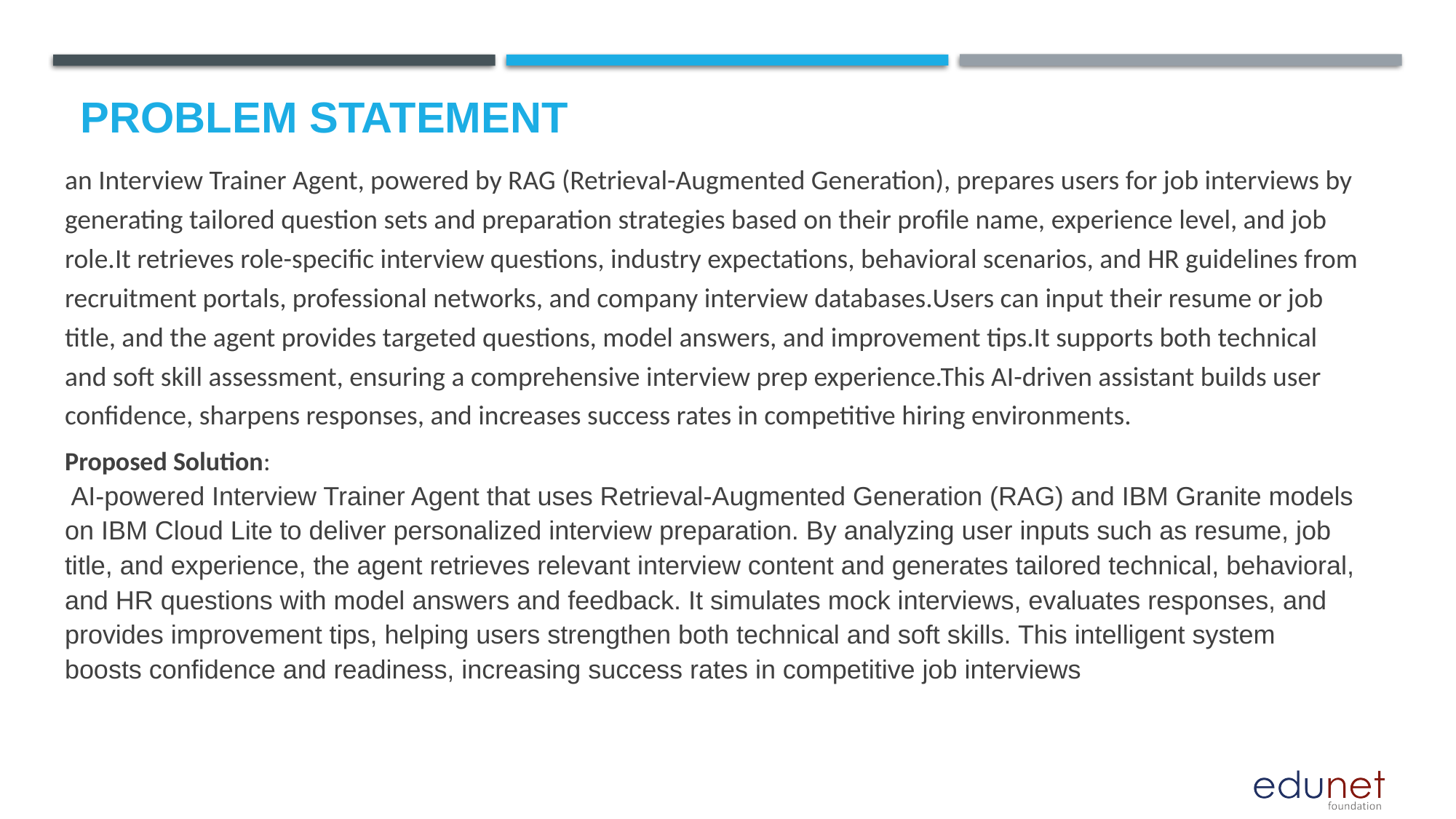

# Problem Statement
an Interview Trainer Agent, powered by RAG (Retrieval-Augmented Generation), prepares users for job interviews by generating tailored question sets and preparation strategies based on their profile name, experience level, and job role.It retrieves role-specific interview questions, industry expectations, behavioral scenarios, and HR guidelines from recruitment portals, professional networks, and company interview databases.Users can input their resume or job title, and the agent provides targeted questions, model answers, and improvement tips.It supports both technical and soft skill assessment, ensuring a comprehensive interview prep experience.This AI-driven assistant builds user confidence, sharpens responses, and increases success rates in competitive hiring environments.
Proposed Solution:
 AI-powered Interview Trainer Agent that uses Retrieval-Augmented Generation (RAG) and IBM Granite models on IBM Cloud Lite to deliver personalized interview preparation. By analyzing user inputs such as resume, job title, and experience, the agent retrieves relevant interview content and generates tailored technical, behavioral, and HR questions with model answers and feedback. It simulates mock interviews, evaluates responses, and provides improvement tips, helping users strengthen both technical and soft skills. This intelligent system boosts confidence and readiness, increasing success rates in competitive job interviews